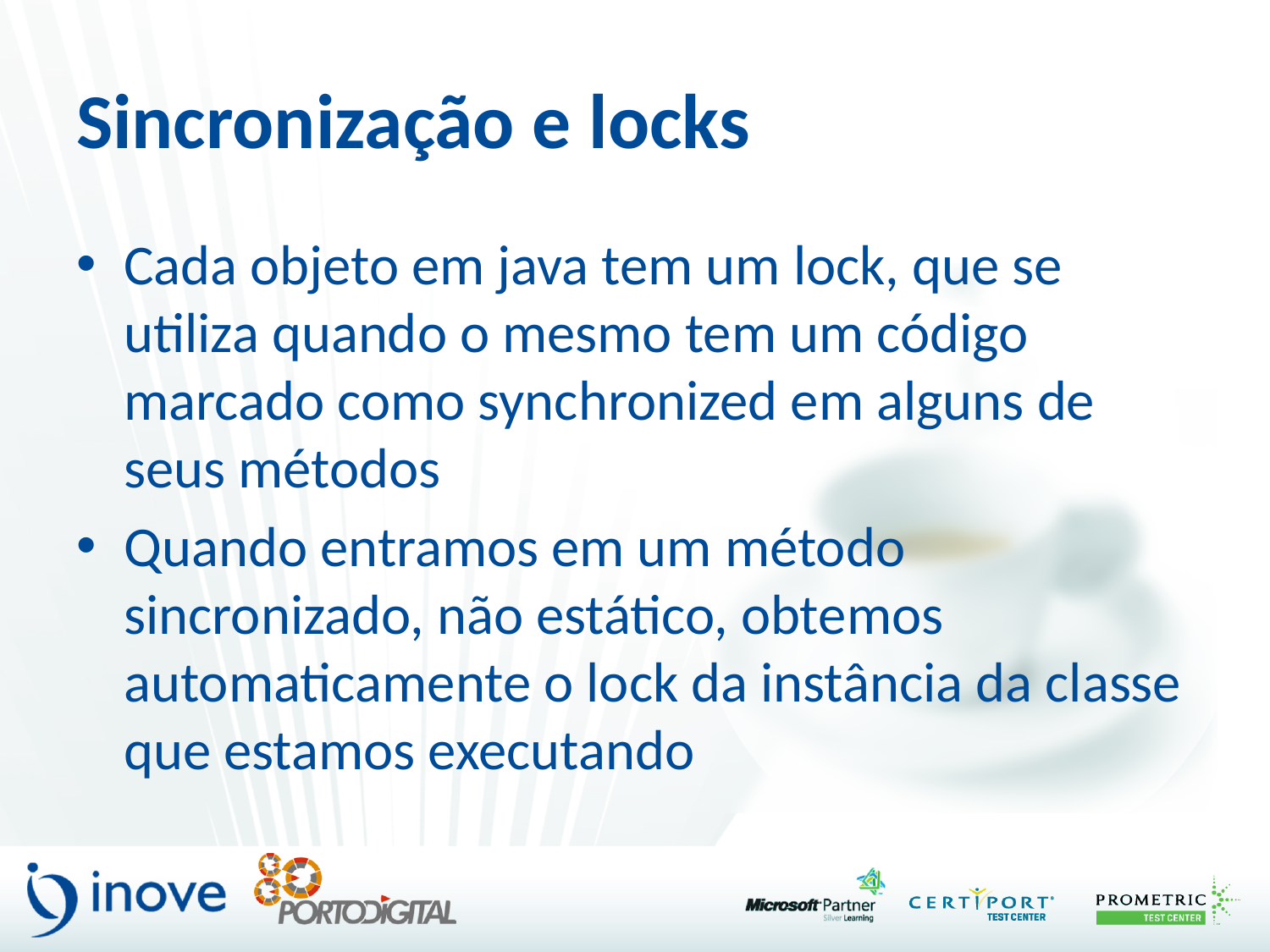

# Sincronização e locks
Cada objeto em java tem um lock, que se utiliza quando o mesmo tem um código marcado como synchronized em alguns de seus métodos
Quando entramos em um método sincronizado, não estático, obtemos automaticamente o lock da instância da classe que estamos executando